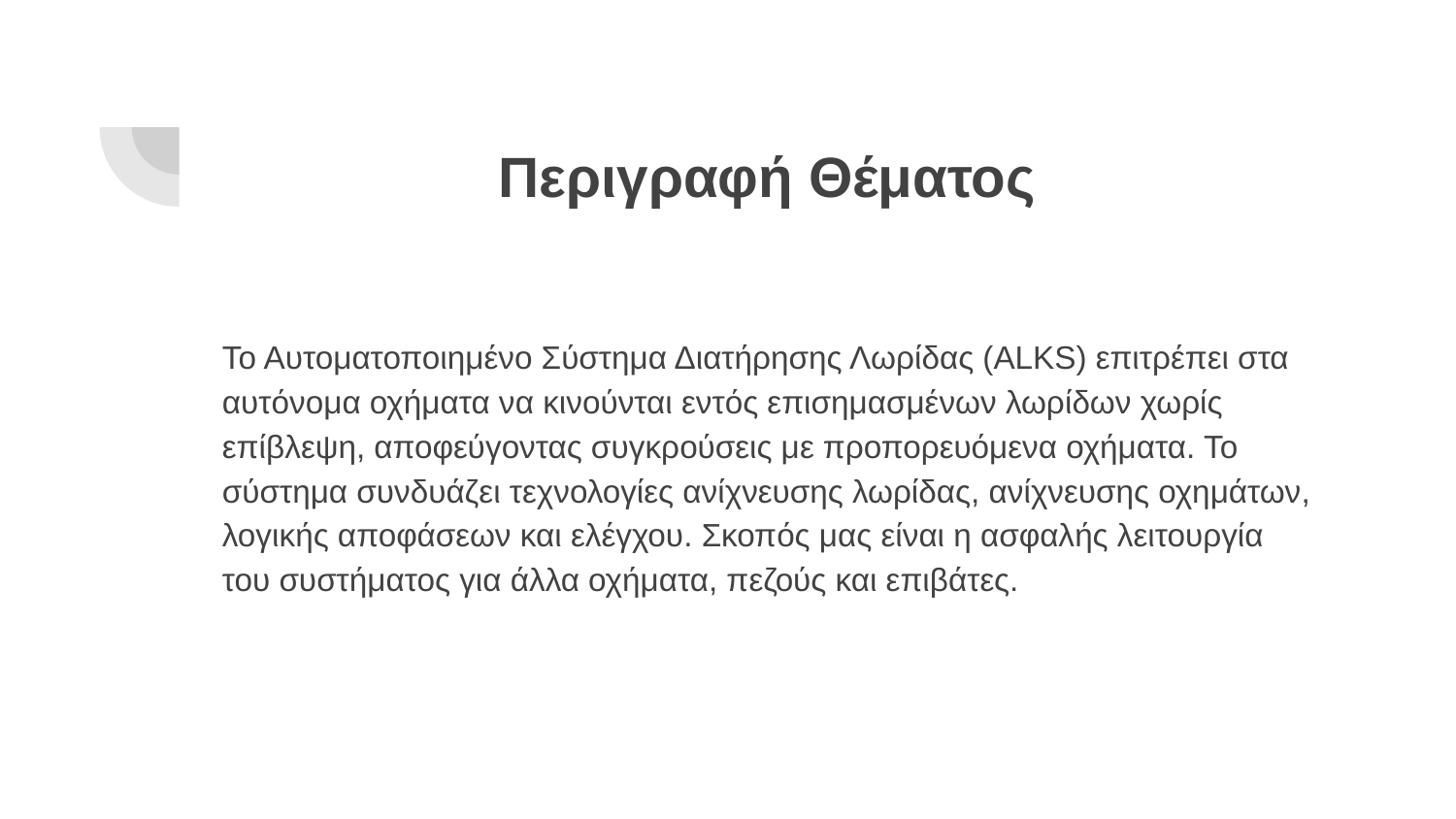

# Περιγραφή Θέματος
Το Αυτοματοποιημένο Σύστημα Διατήρησης Λωρίδας (ALKS) επιτρέπει στα αυτόνομα οχήματα να κινούνται εντός επισημασμένων λωρίδων χωρίς επίβλεψη, αποφεύγοντας συγκρούσεις με προπορευόμενα οχήματα. Το σύστημα συνδυάζει τεχνολογίες ανίχνευσης λωρίδας, ανίχνευσης οχημάτων, λογικής αποφάσεων και ελέγχου. Σκοπός μας είναι η ασφαλής λειτουργία του συστήματος για άλλα οχήματα, πεζούς και επιβάτες.